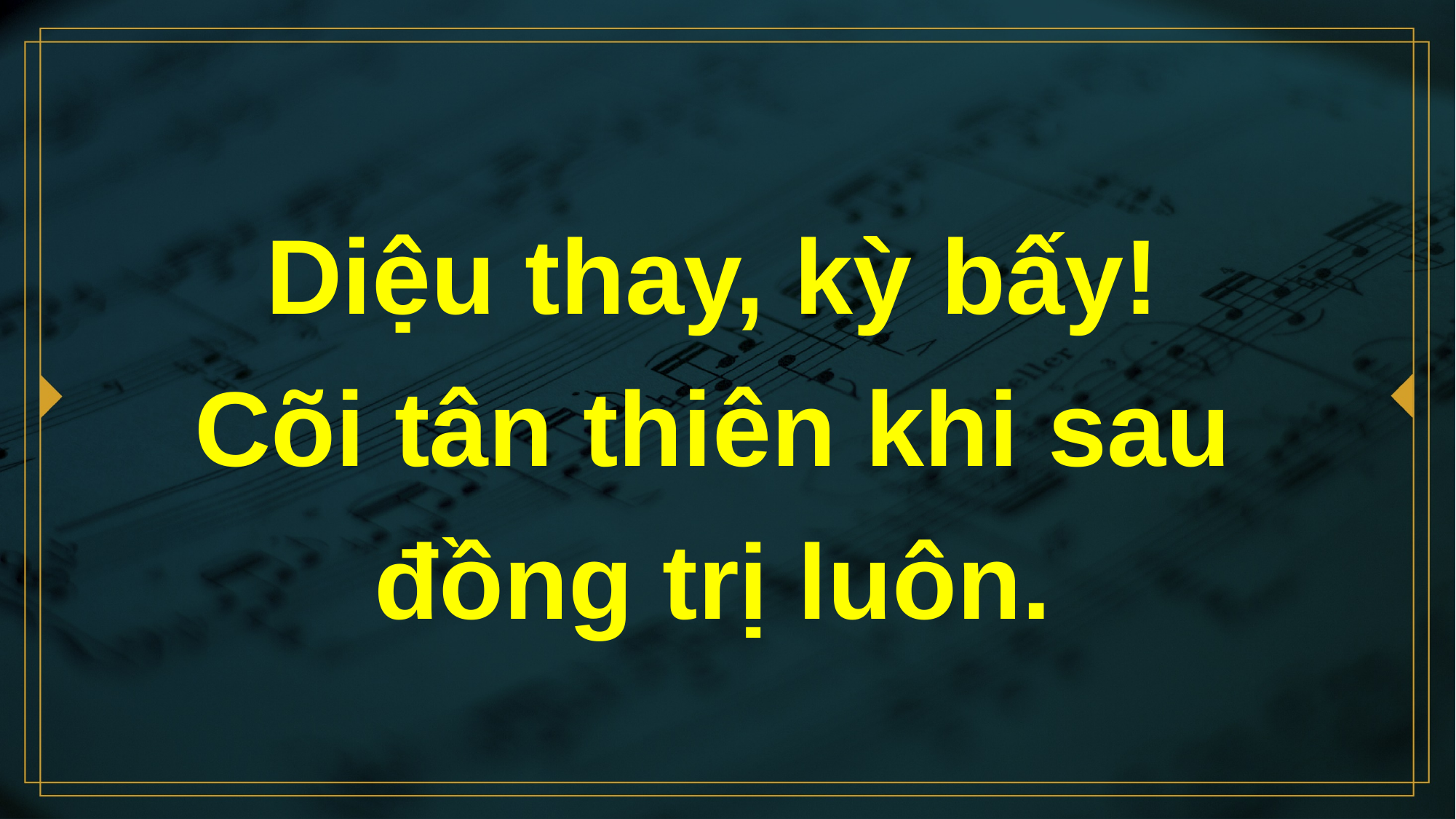

# Diệu thay, kỳ bấy! Cõi tân thiên khi sau đồng trị luôn.